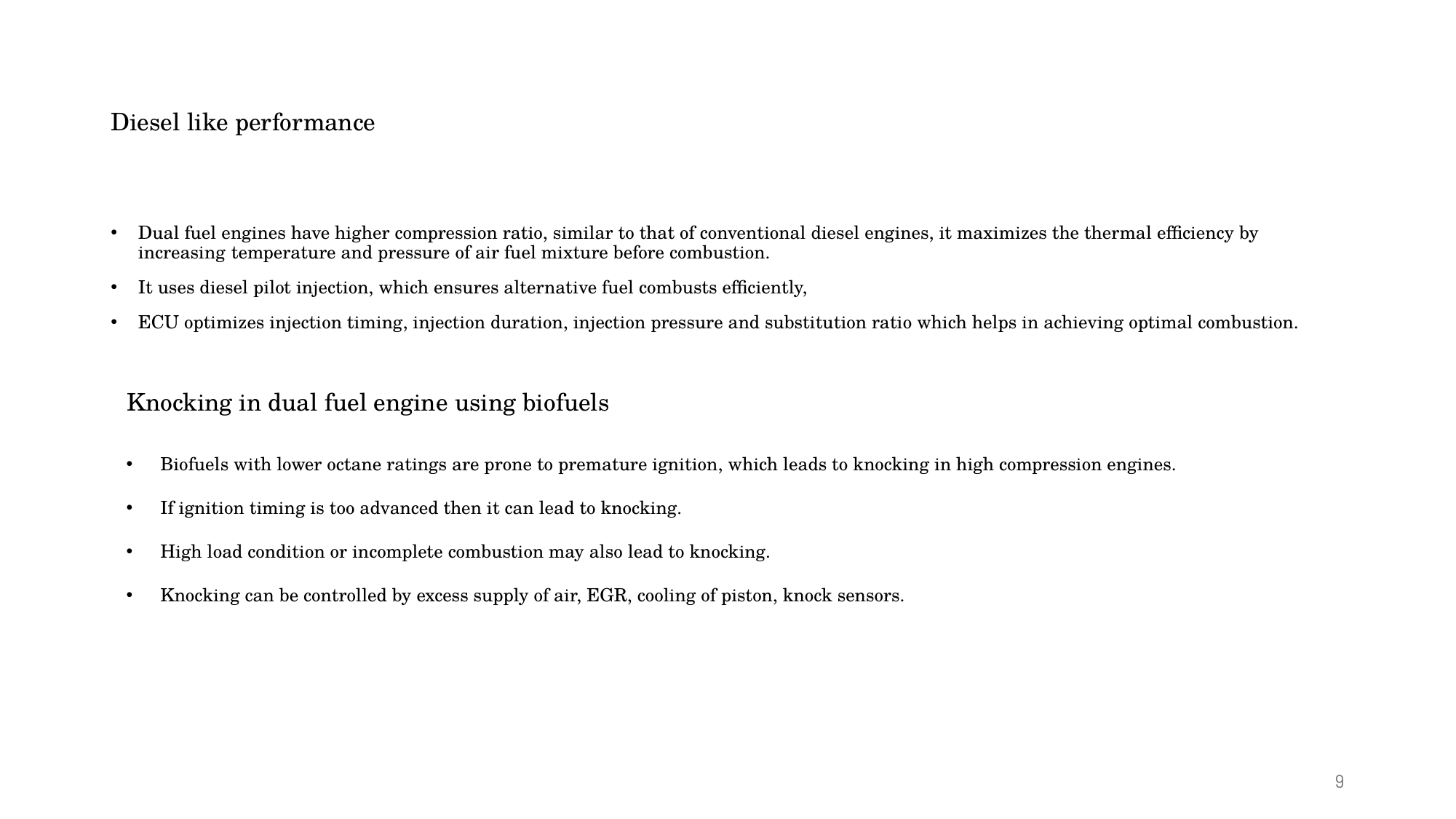

# Diesel like performance
Dual fuel engines have higher compression ratio, similar to that of conventional diesel engines, it maximizes the thermal efficiency by increasing temperature and pressure of air fuel mixture before combustion.
It uses diesel pilot injection, which ensures alternative fuel combusts efficiently,
ECU optimizes injection timing, injection duration, injection pressure and substitution ratio which helps in achieving optimal combustion.

Knocking in dual fuel engine using biofuels
Biofuels with lower octane ratings are prone to premature ignition, which leads to knocking in high compression engines.

If ignition timing is too advanced then it can lead to knocking.

High load condition or incomplete combustion may also lead to knocking.

Knocking can be controlled by excess supply of air, EGR, cooling of piston, knock sensors.
9